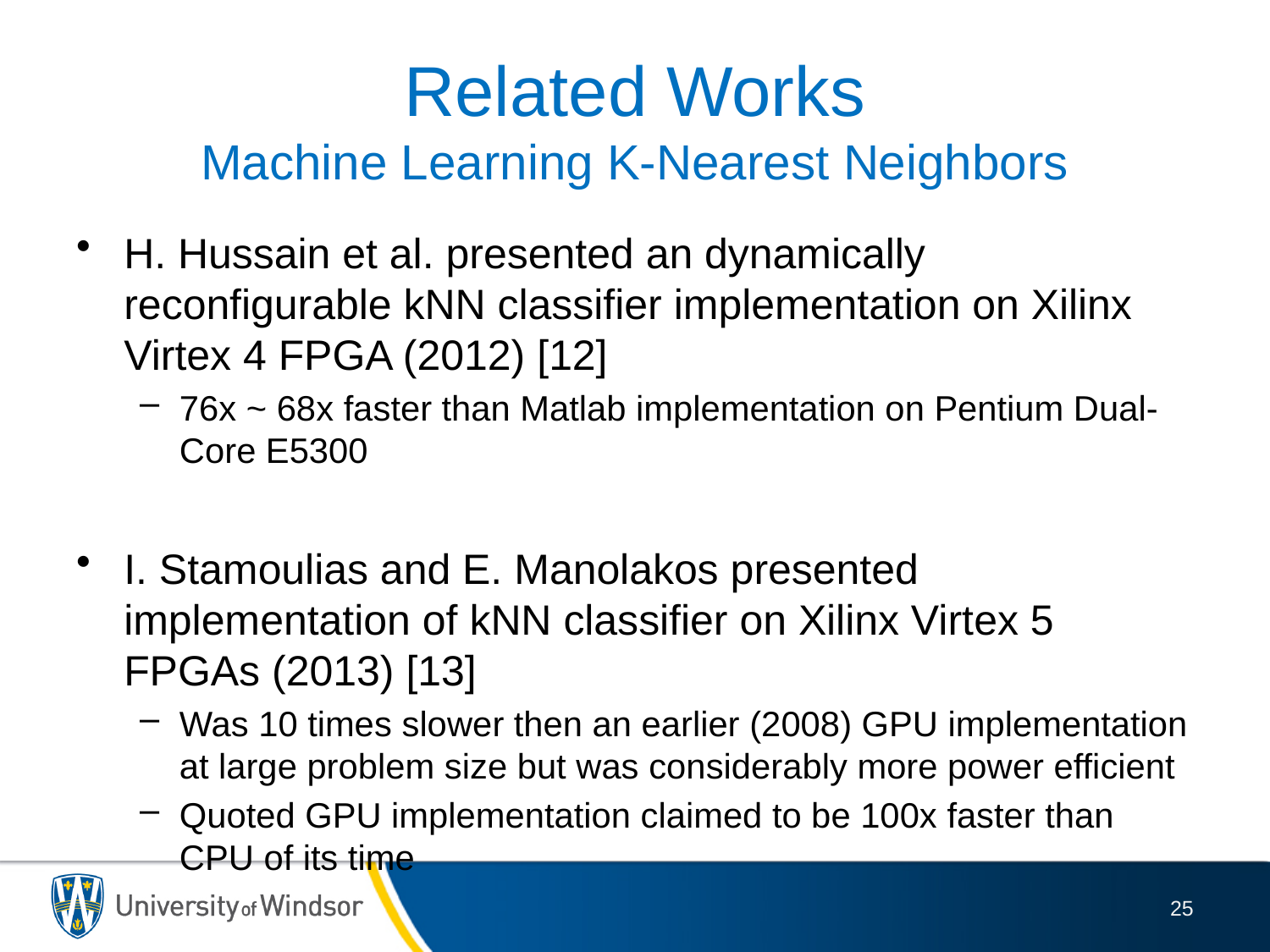

# Related Works Machine Learning K-Nearest Neighbors
H. Hussain et al. presented an dynamically reconfigurable kNN classifier implementation on Xilinx Virtex 4 FPGA (2012) [12]
76x ~ 68x faster than Matlab implementation on Pentium Dual-Core E5300

I. Stamoulias and E. Manolakos presented implementation of kNN classifier on Xilinx Virtex 5 FPGAs (2013) [13]
Was 10 times slower then an earlier (2008) GPU implementation at large problem size but was considerably more power efficient
Quoted GPU implementation claimed to be 100x faster than CPU of its time

25